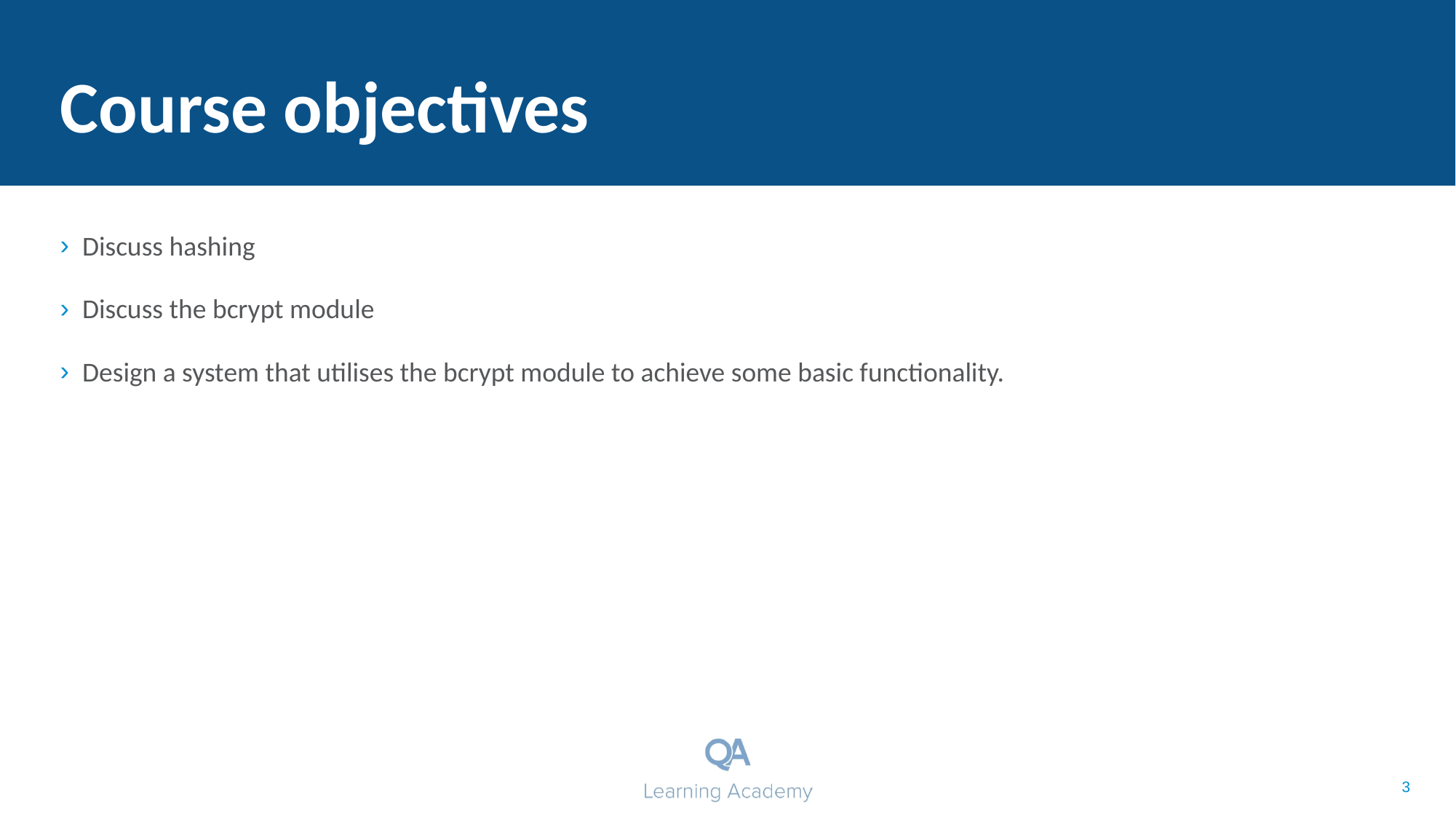

Course objectives
Discuss hashing
Discuss the bcrypt module
Design a system that utilises the bcrypt module to achieve some basic functionality.